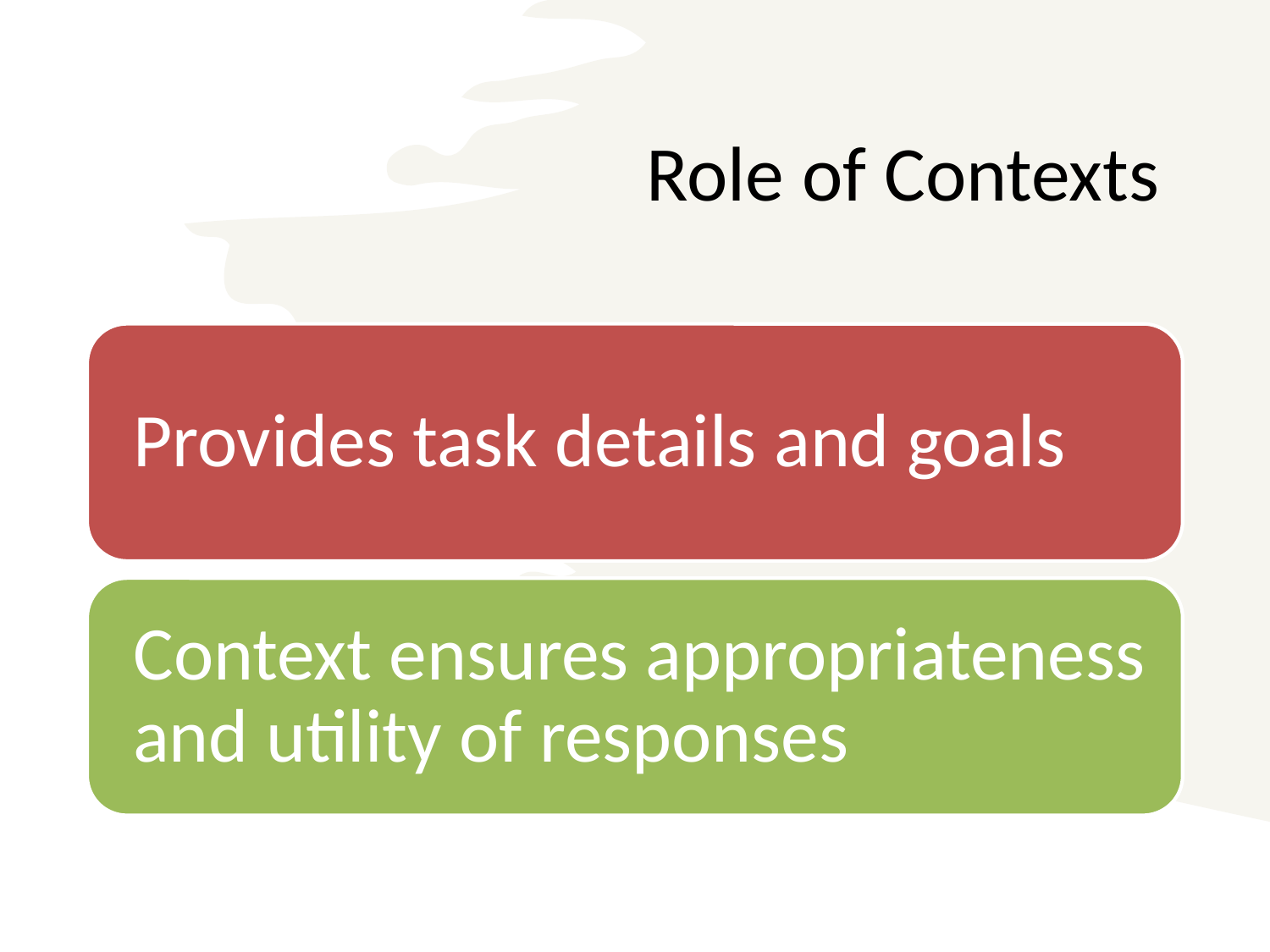

# Role of Contexts
Provides task details and goals
Context ensures appropriateness and utility of responses